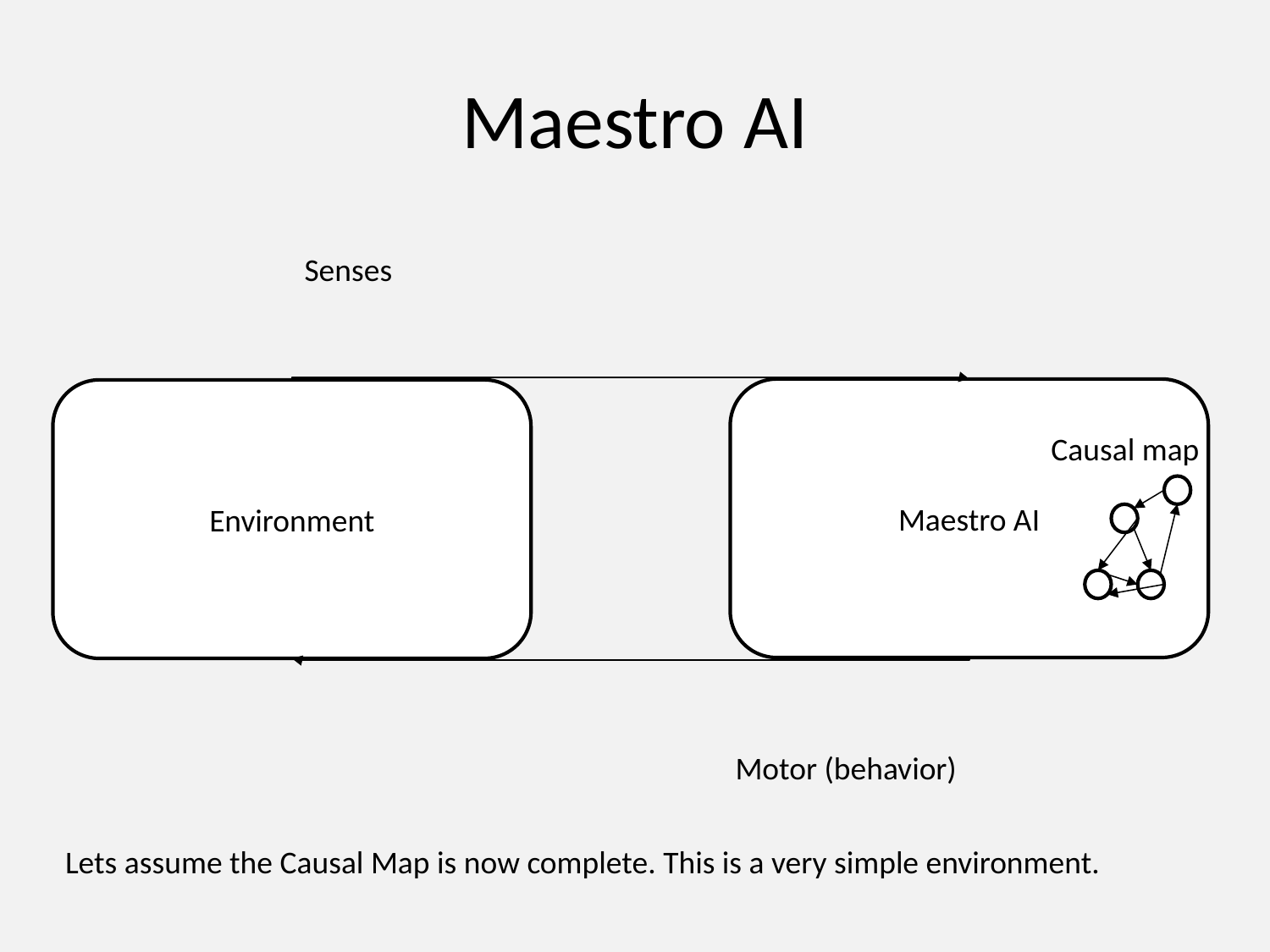

# Maestro AI
Senses
Maestro AI
Environment
Causal map

Motor (behavior)
Lets assume the Causal Map is now complete. This is a very simple environment.